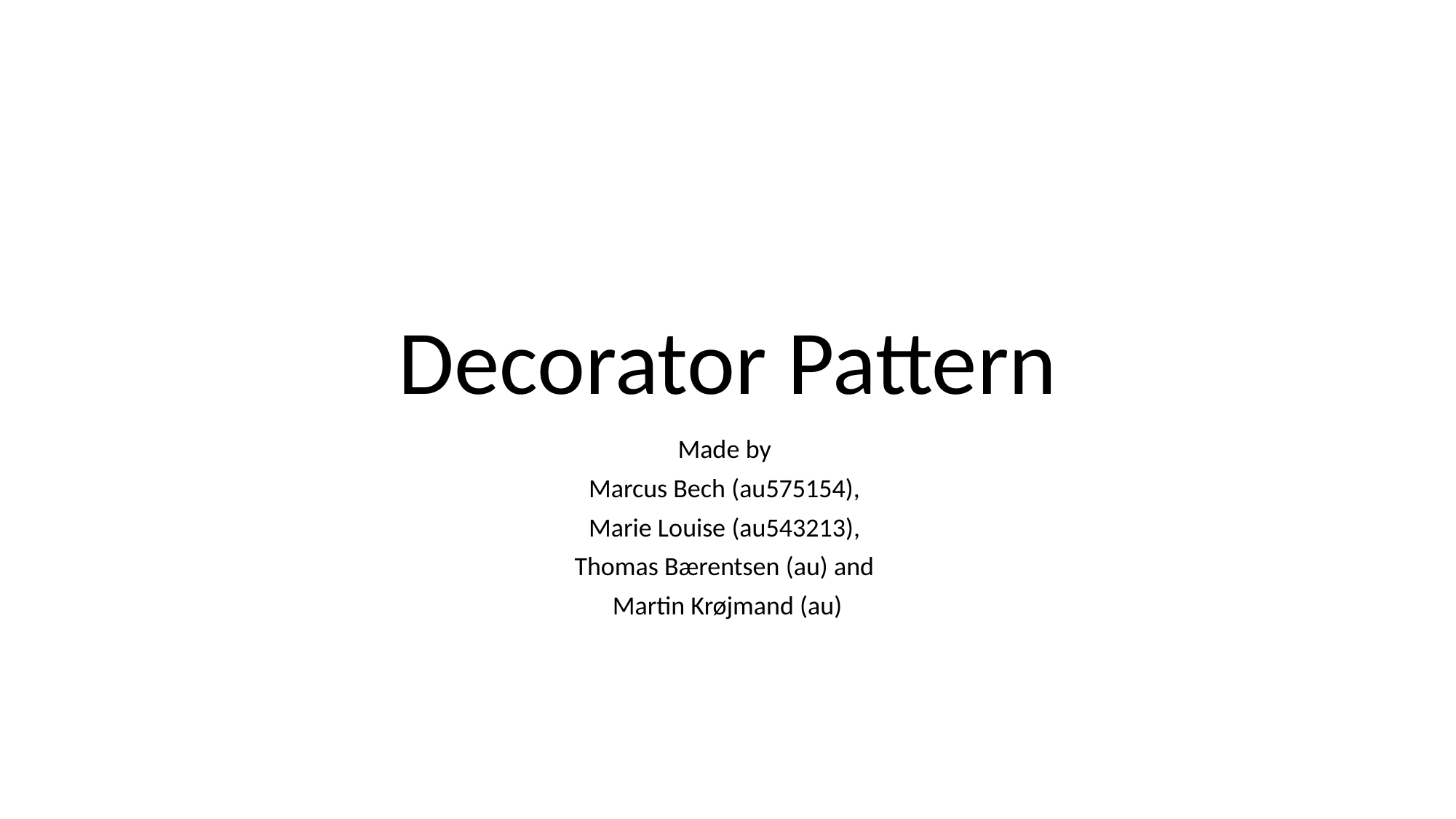

# Decorator Pattern
Made by
Marcus Bech (au575154),
Marie Louise (au543213),
Thomas Bærentsen (au) and
Martin Krøjmand (au)